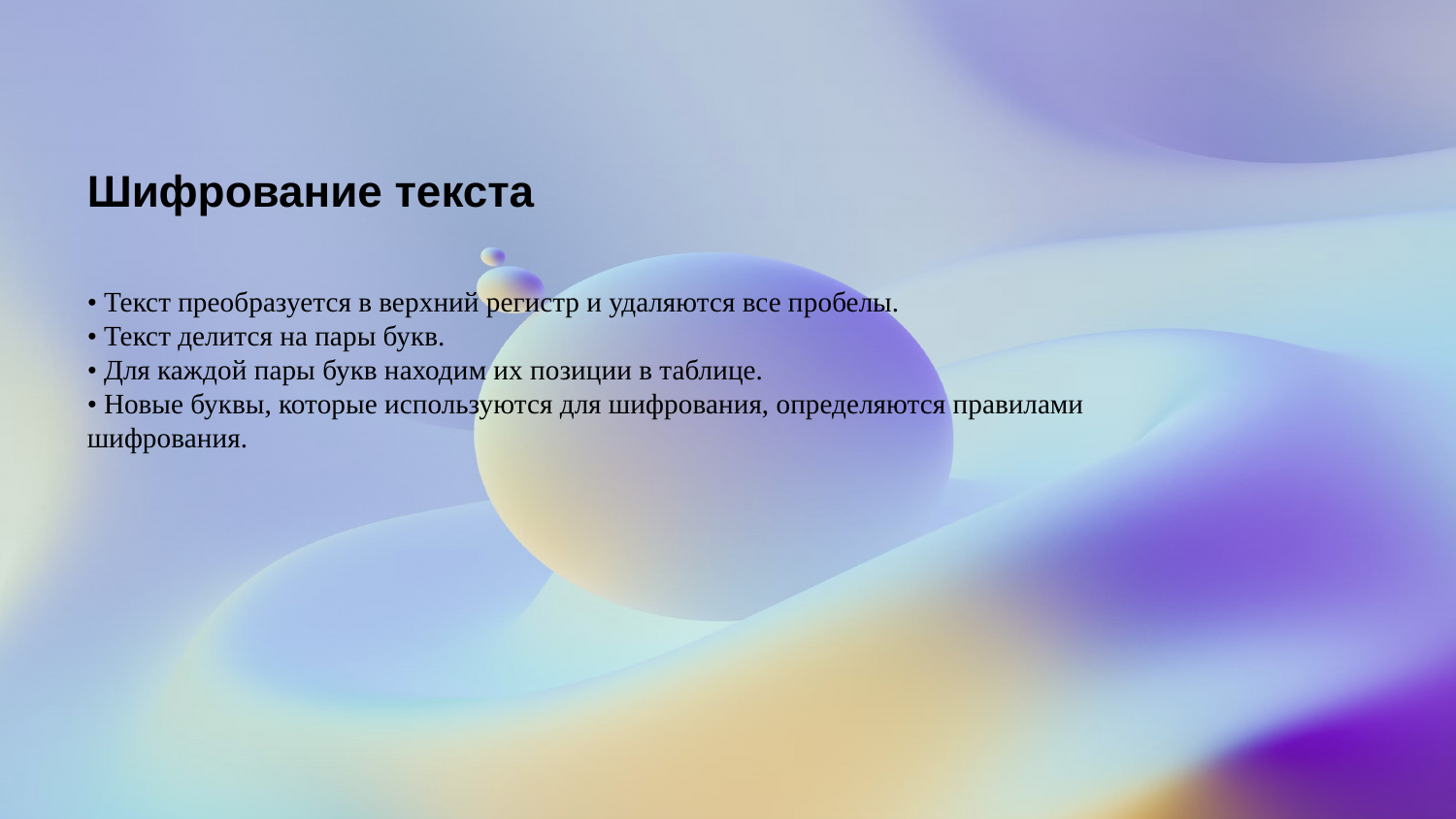

Шифрование текста
• Текст преобразуется в верхний регистр и удаляются все пробелы.
• Текст делится на пары букв.
• Для каждой пары букв находим их позиции в таблице.
• Новые буквы, которые используются для шифрования, определяются правилами шифрования.